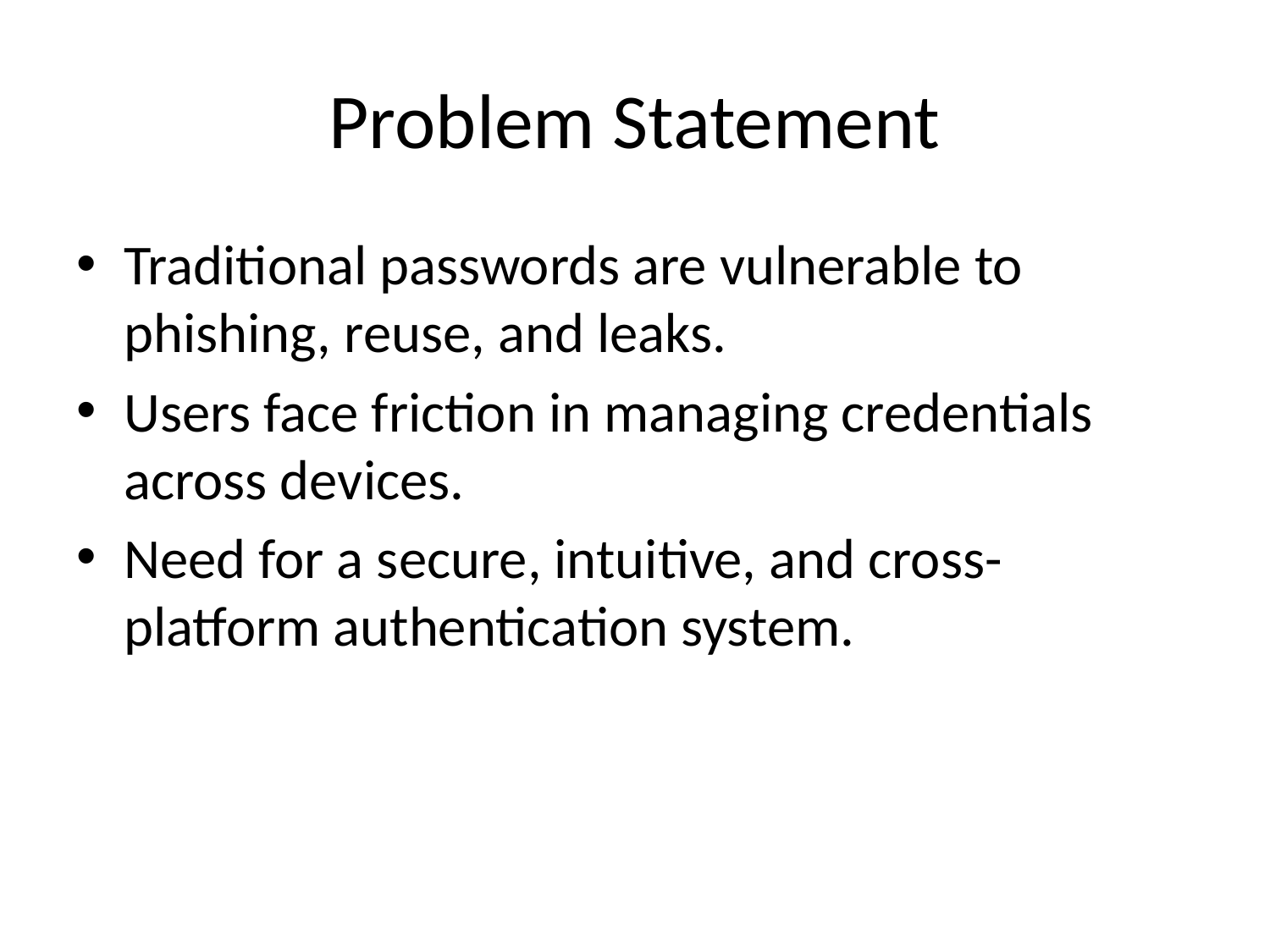

# Problem Statement
Traditional passwords are vulnerable to phishing, reuse, and leaks.
Users face friction in managing credentials across devices.
Need for a secure, intuitive, and cross-platform authentication system.